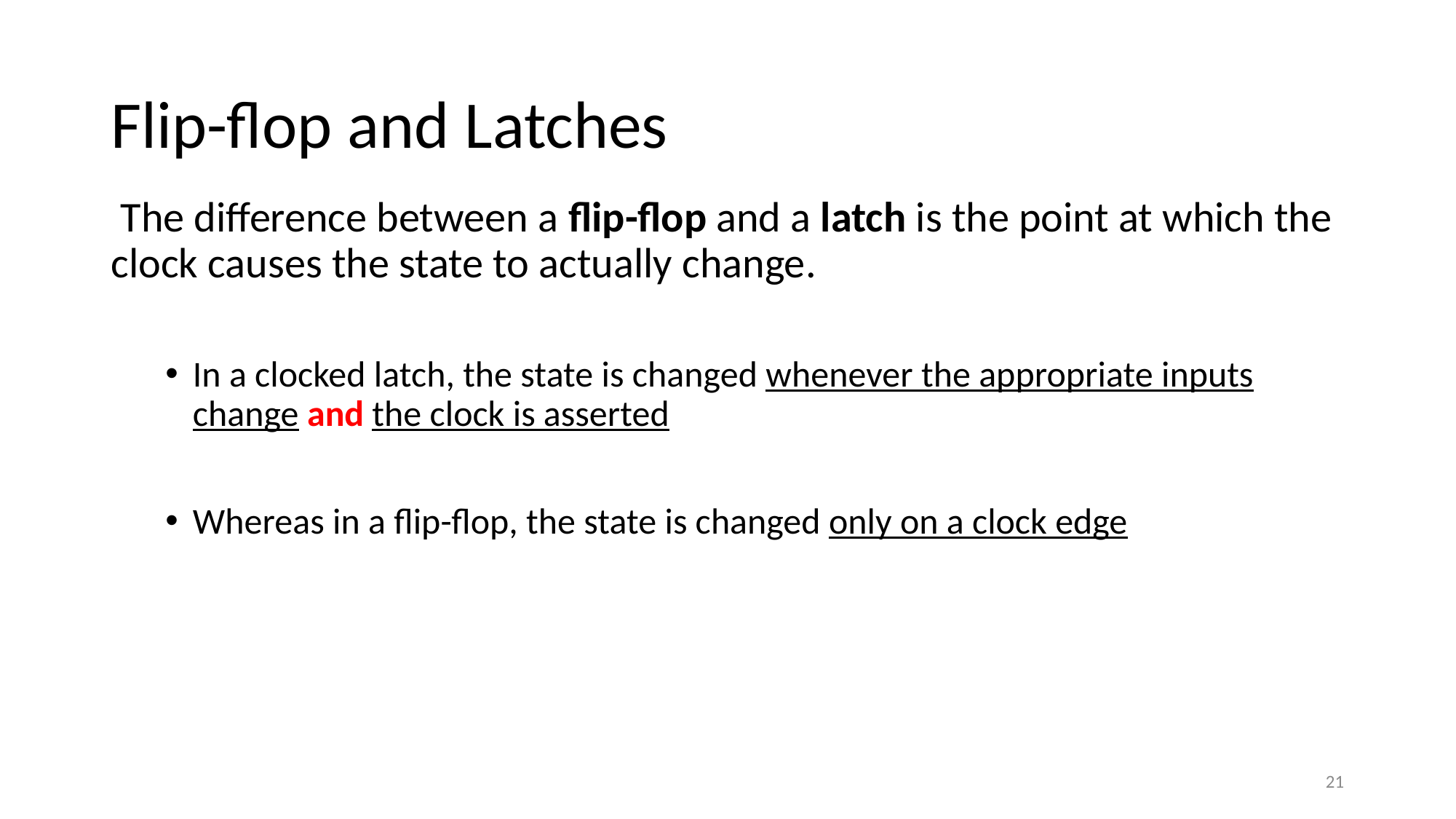

# Flip-flop and Latches
 The difference between a flip-flop and a latch is the point at which the clock causes the state to actually change.

In a clocked latch, the state is changed whenever the appropriate inputs change and the clock is asserted

Whereas in a flip-flop, the state is changed only on a clock edge

21